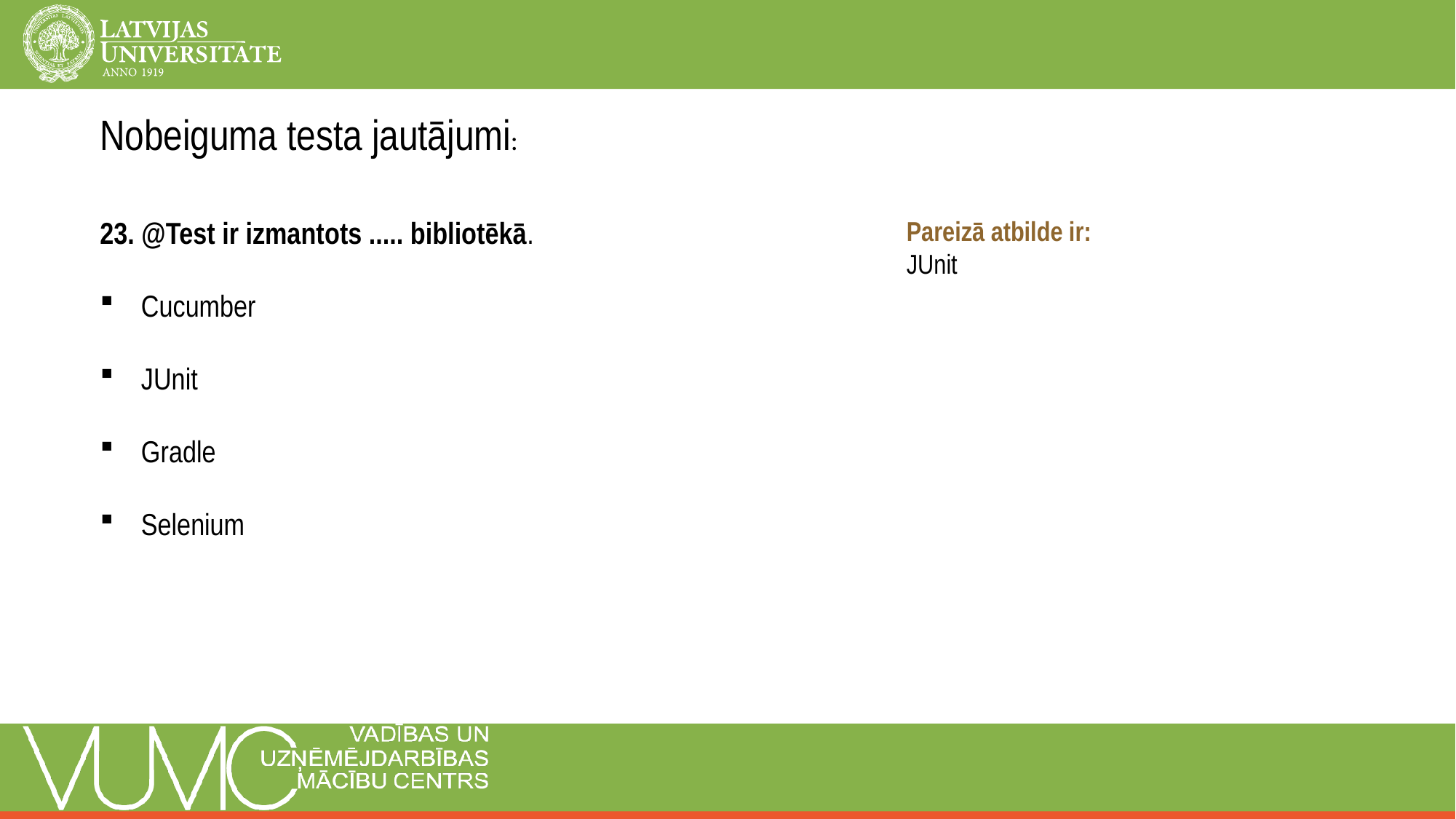

Nobeiguma testa jautājumi:
23. @Test ir izmantots ..... bibliotēkā.

Cucumber

JUnit

Gradle

Selenium
Pareizā atbilde ir:
JUnit